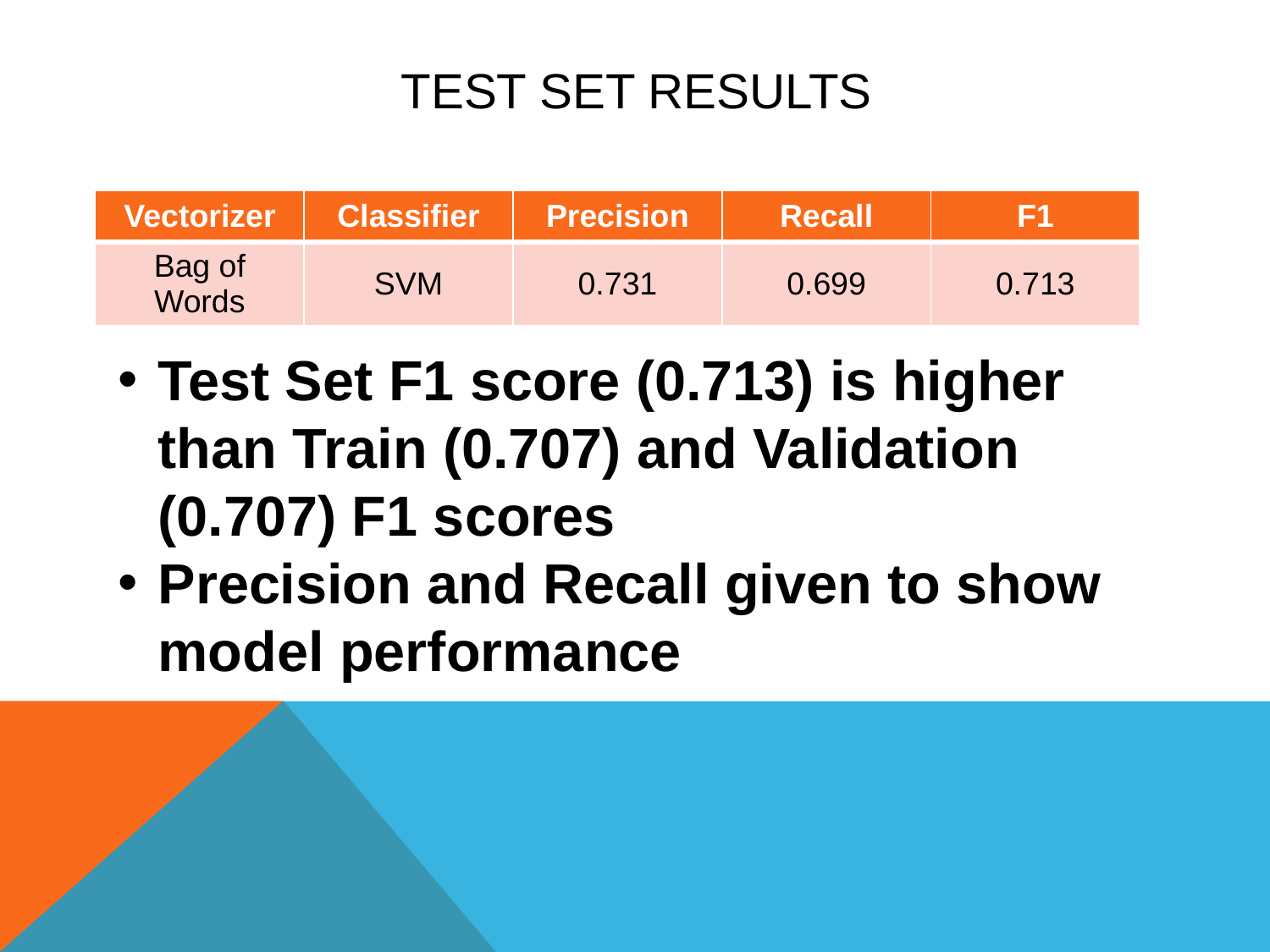

# Test Set Results
| Vectorizer | Classifier | Precision | Recall | F1 |
| --- | --- | --- | --- | --- |
| Bag of Words | SVM | 0.731 | 0.699 | 0.713 |
Test Set F1 score (0.713) is higher than Train (0.707) and Validation (0.707) F1 scores
Precision and Recall given to show model performance